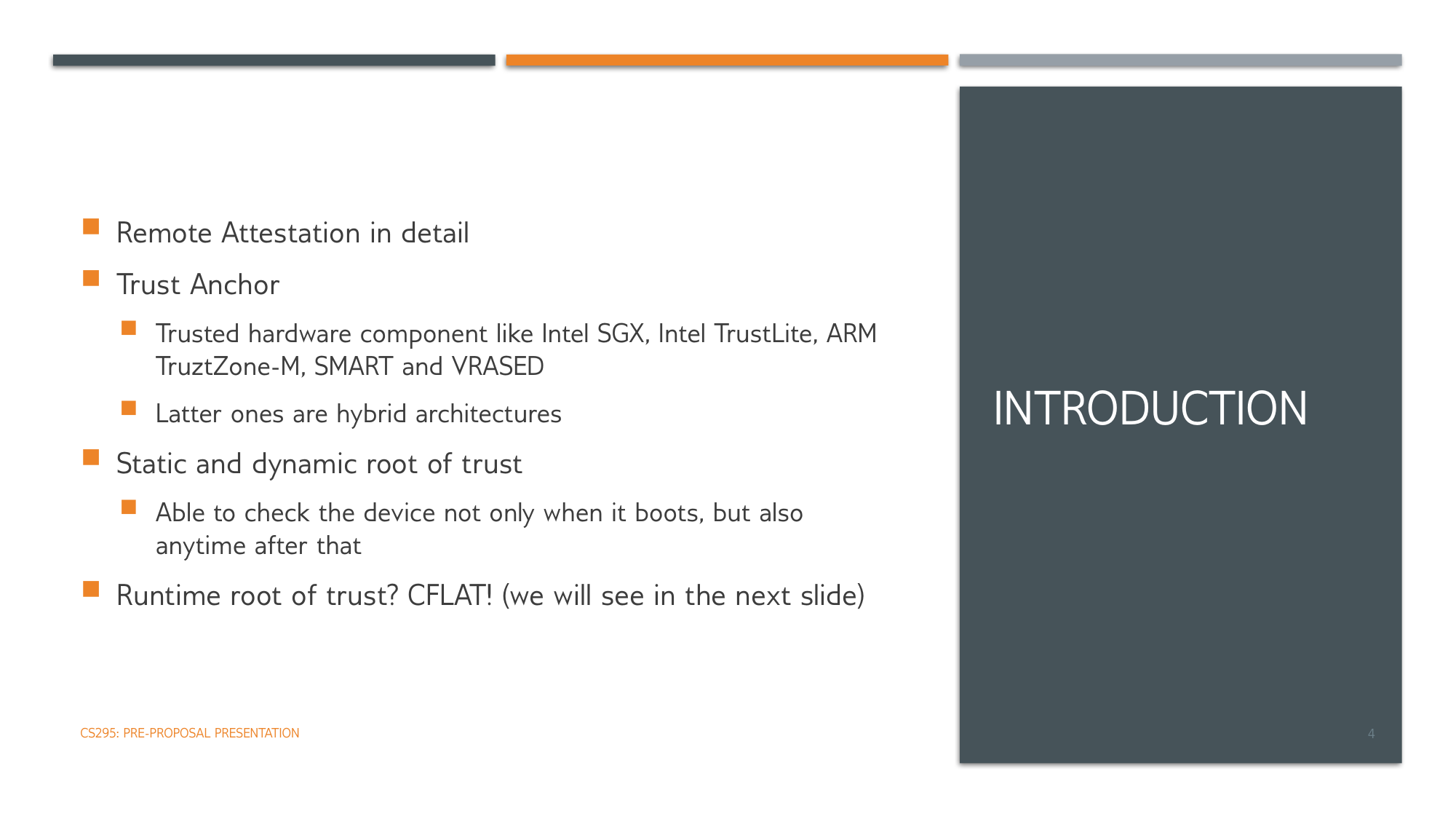

Remote Attestation in detail
Trust Anchor
Trusted hardware component like Intel SGX, Intel TrustLite, ARM TruztZone-M, SMART and VRASED
Latter ones are hybrid architectures
Static and dynamic root of trust
Able to check the device not only when it boots, but also anytime after that
Runtime root of trust? CFLAT! (we will see in the next slide)
# introduction
CS295: Pre-Proposal Presentation
4